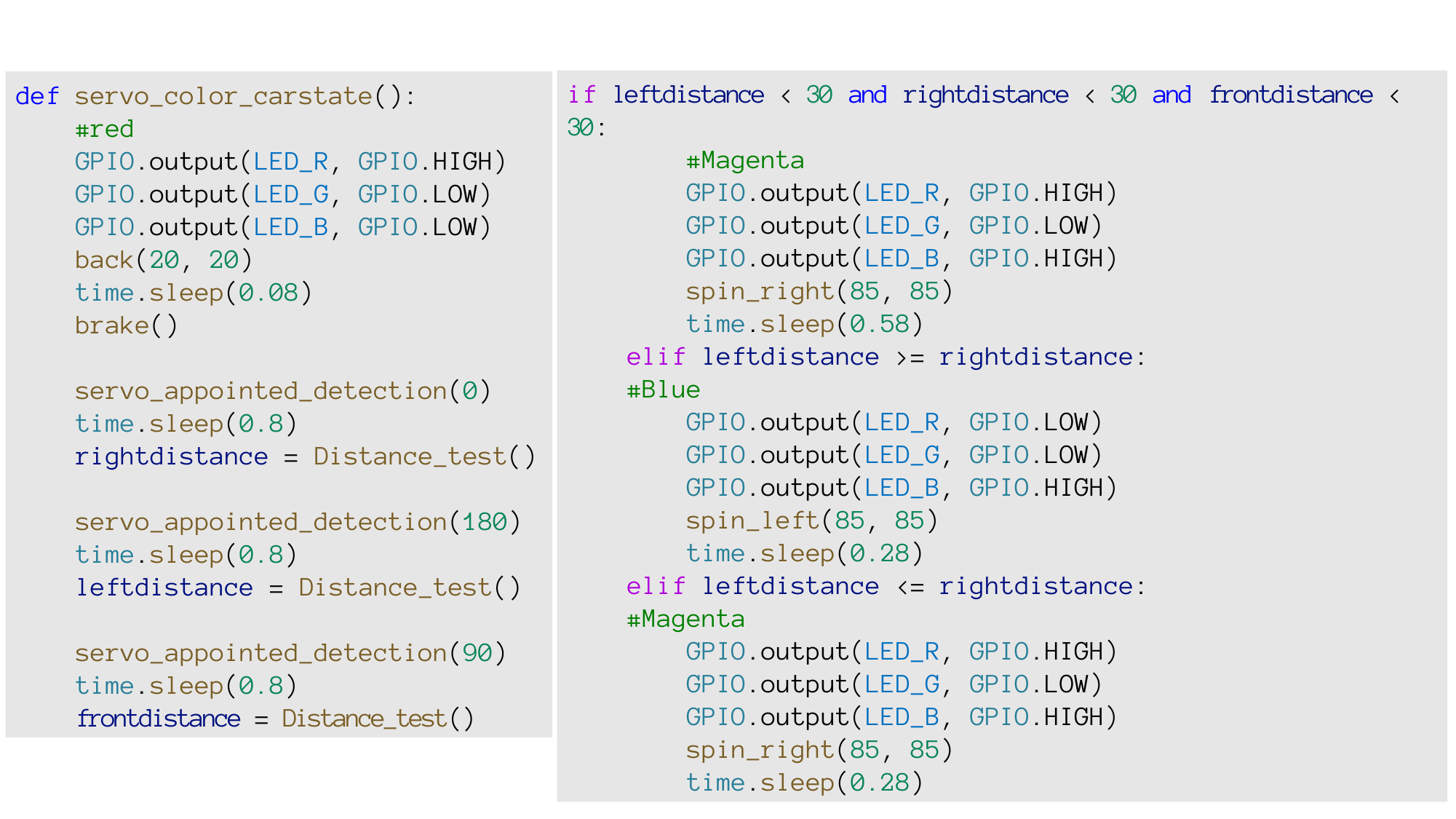

if leftdistance < 30 and rightdistance < 30 and frontdistance < 30:
        #Magenta
        GPIO.output(LED_R, GPIO.HIGH)
        GPIO.output(LED_G, GPIO.LOW)
        GPIO.output(LED_B, GPIO.HIGH)
        spin_right(85, 85)
        time.sleep(0.58)
    elif leftdistance >= rightdistance:
    #Blue
        GPIO.output(LED_R, GPIO.LOW)
        GPIO.output(LED_G, GPIO.LOW)
        GPIO.output(LED_B, GPIO.HIGH)
        spin_left(85, 85)
        time.sleep(0.28)
    elif leftdistance <= rightdistance:
    #Magenta
        GPIO.output(LED_R, GPIO.HIGH)
        GPIO.output(LED_G, GPIO.LOW)
        GPIO.output(LED_B, GPIO.HIGH)
        spin_right(85, 85)
        time.sleep(0.28)
def servo_color_carstate():
    #red
    GPIO.output(LED_R, GPIO.HIGH)
    GPIO.output(LED_G, GPIO.LOW)
    GPIO.output(LED_B, GPIO.LOW)
    back(20, 20)
    time.sleep(0.08)
    brake()

    servo_appointed_detection(0)
    time.sleep(0.8)
    rightdistance = Distance_test()

    servo_appointed_detection(180)
    time.sleep(0.8)
    leftdistance = Distance_test()
    servo_appointed_detection(90)
    time.sleep(0.8)
    frontdistance = Distance_test()